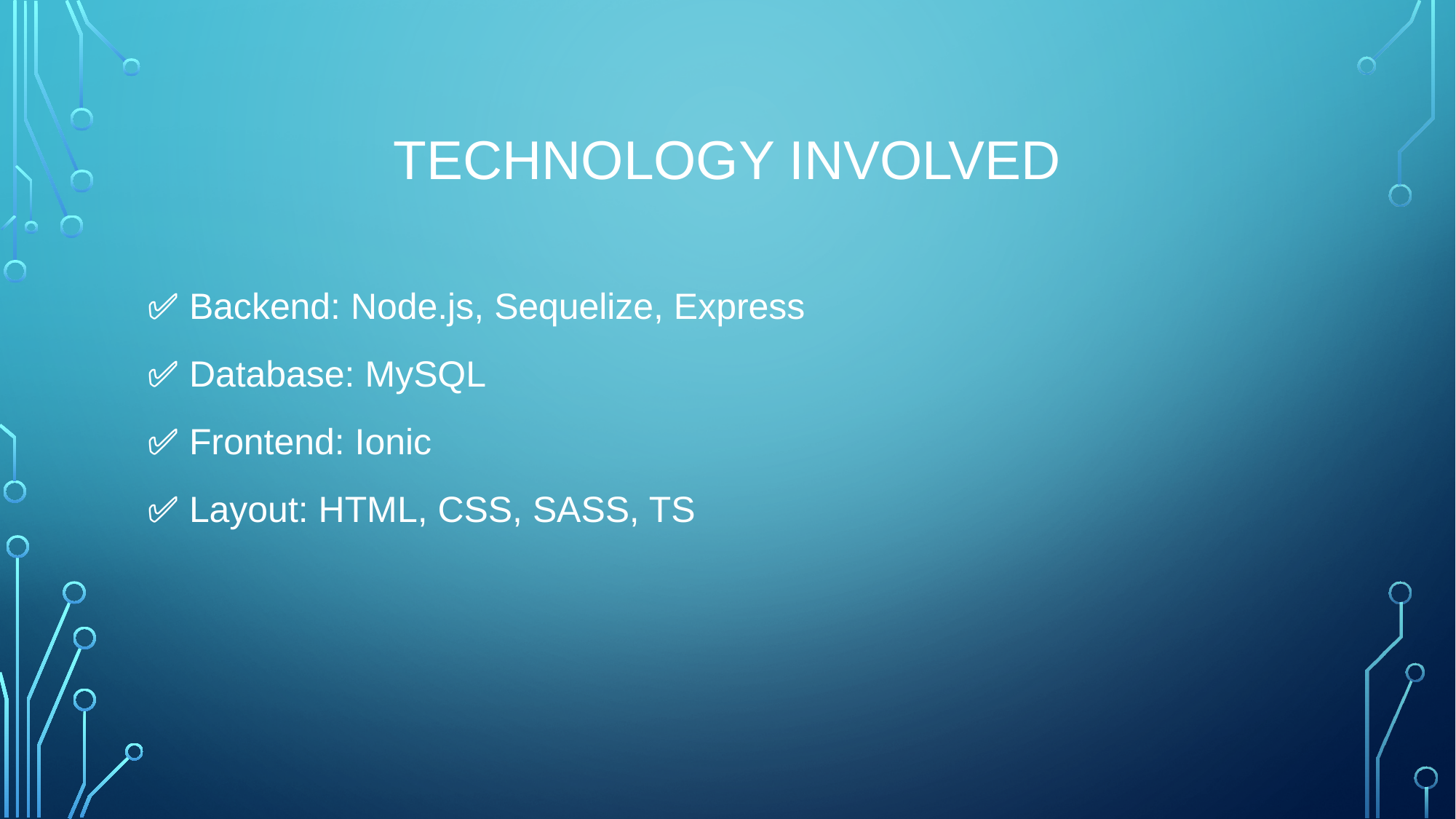

# Technology Involved
✅ Backend: Node.js, Sequelize, Express
✅ Database: MySQL
✅ Frontend: Ionic
✅ Layout: HTML, CSS, SASS, TS